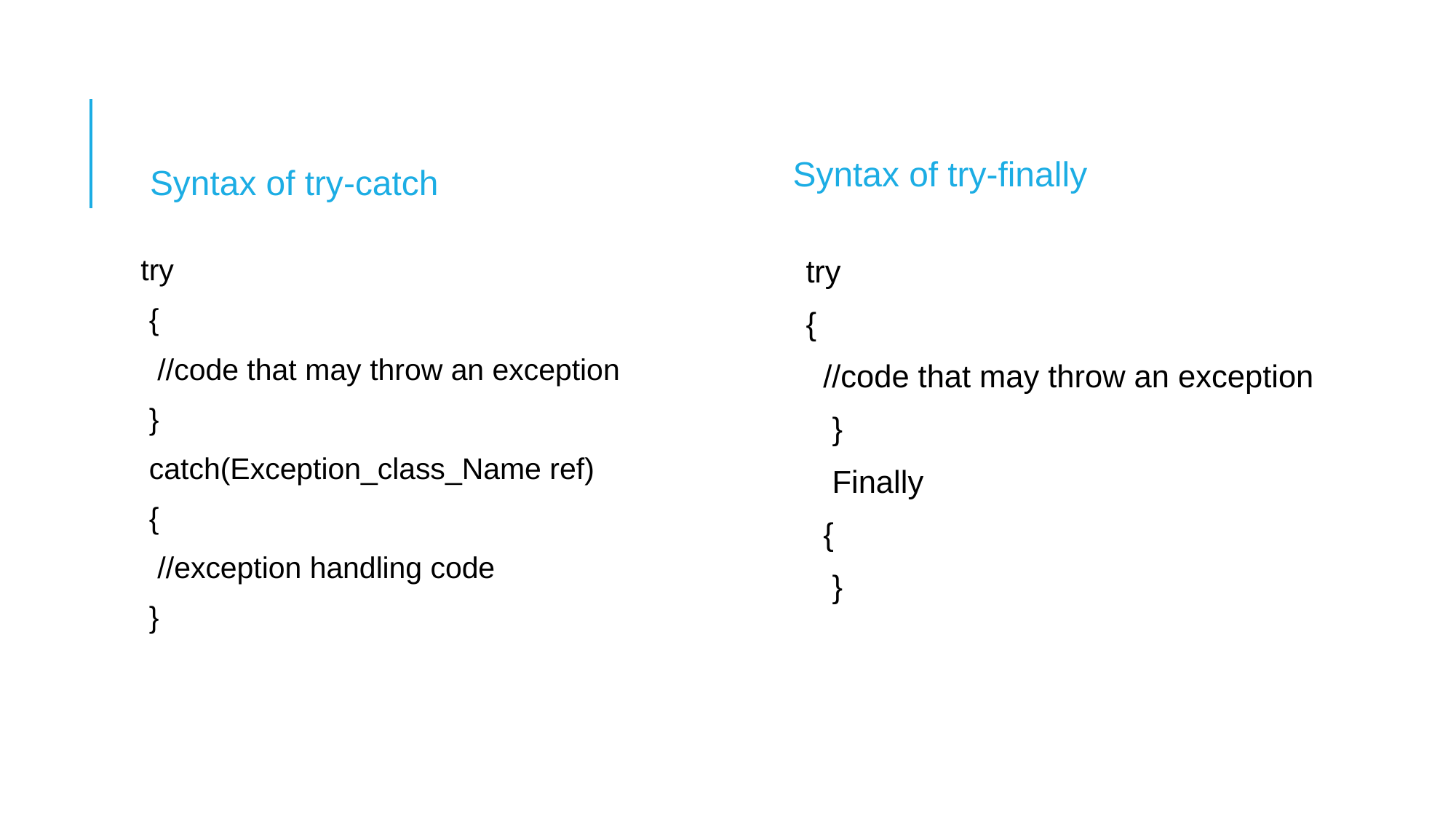

Syntax of try-finally
Syntax of try-catch
try
 {
  //code that may throw an exception
 }
 catch(Exception_class_Name ref)
 {
  //exception handling code
 }

try
{
  //code that may throw an exception
   }
   Finally
  {
   }